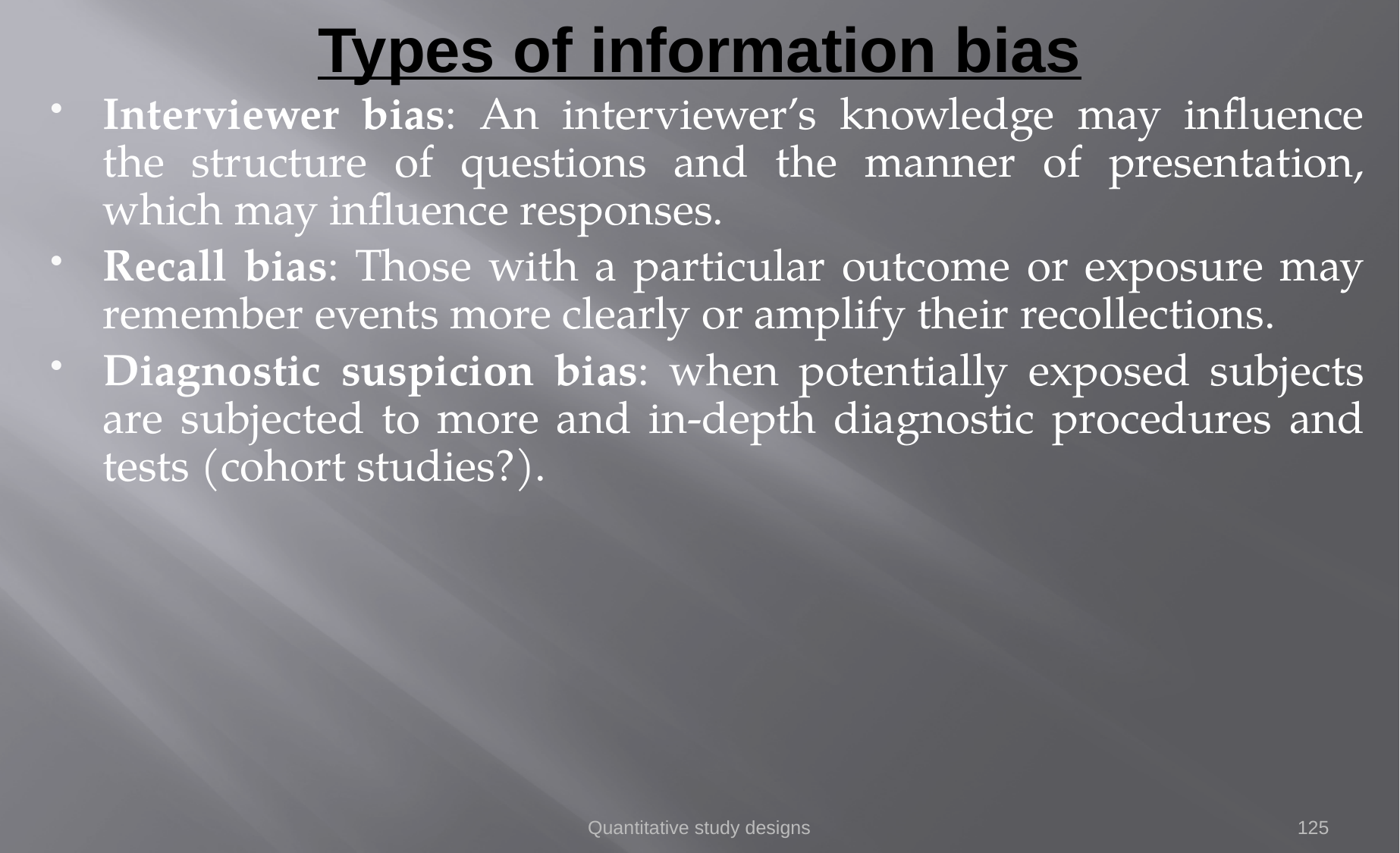

# Types of information bias
Interviewer bias: An interviewer’s knowledge may influence the structure of questions and the manner of presentation, which may influence responses.
Recall bias: Those with a particular outcome or exposure may remember events more clearly or amplify their recollections.
Diagnostic suspicion bias: when potentially exposed subjects are subjected to more and in-depth diagnostic procedures and tests (cohort studies?).
Quantitative study designs
125